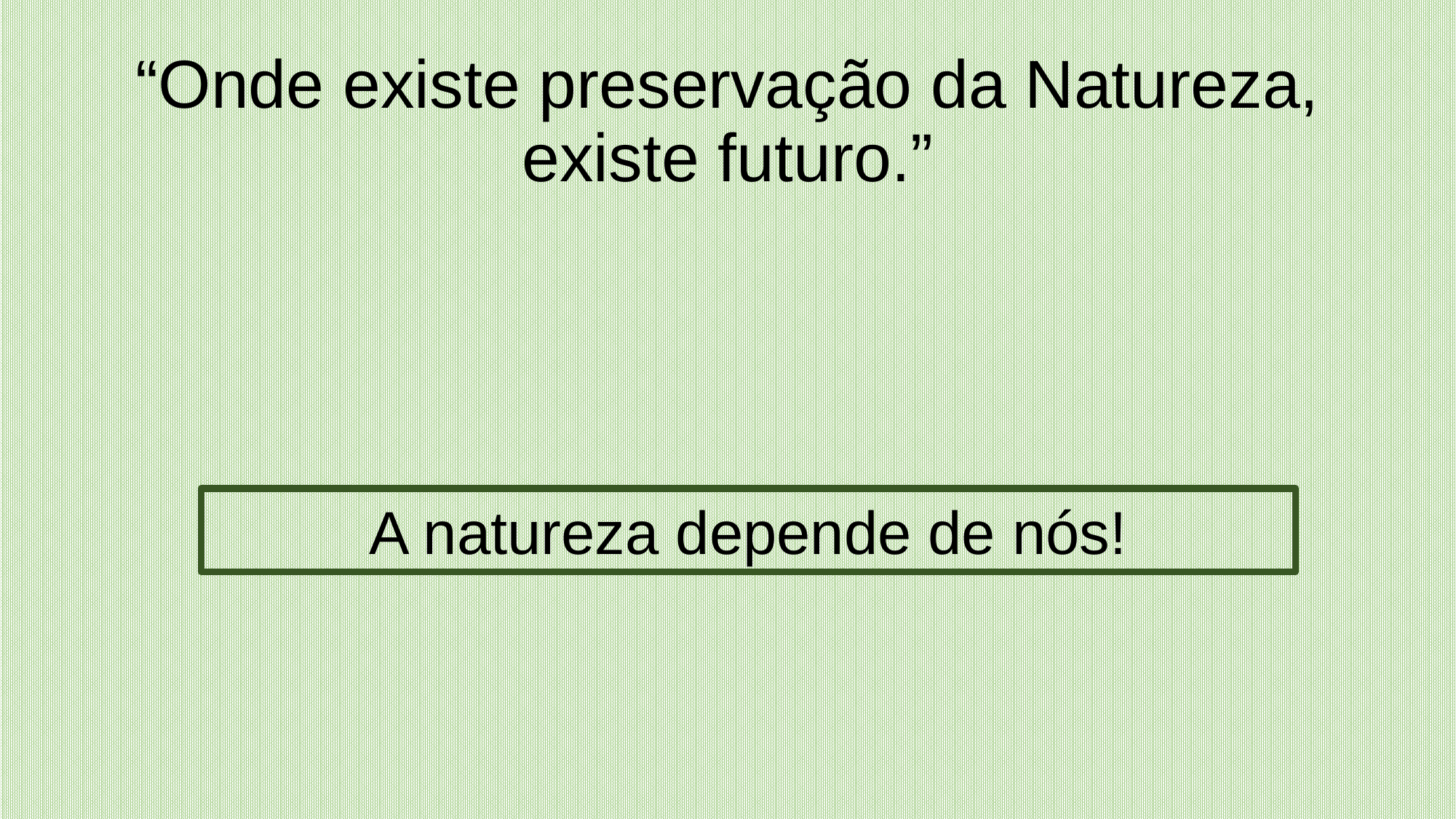

# “Onde existe preservação da Natureza, existe futuro.”
A natureza depende de nós!